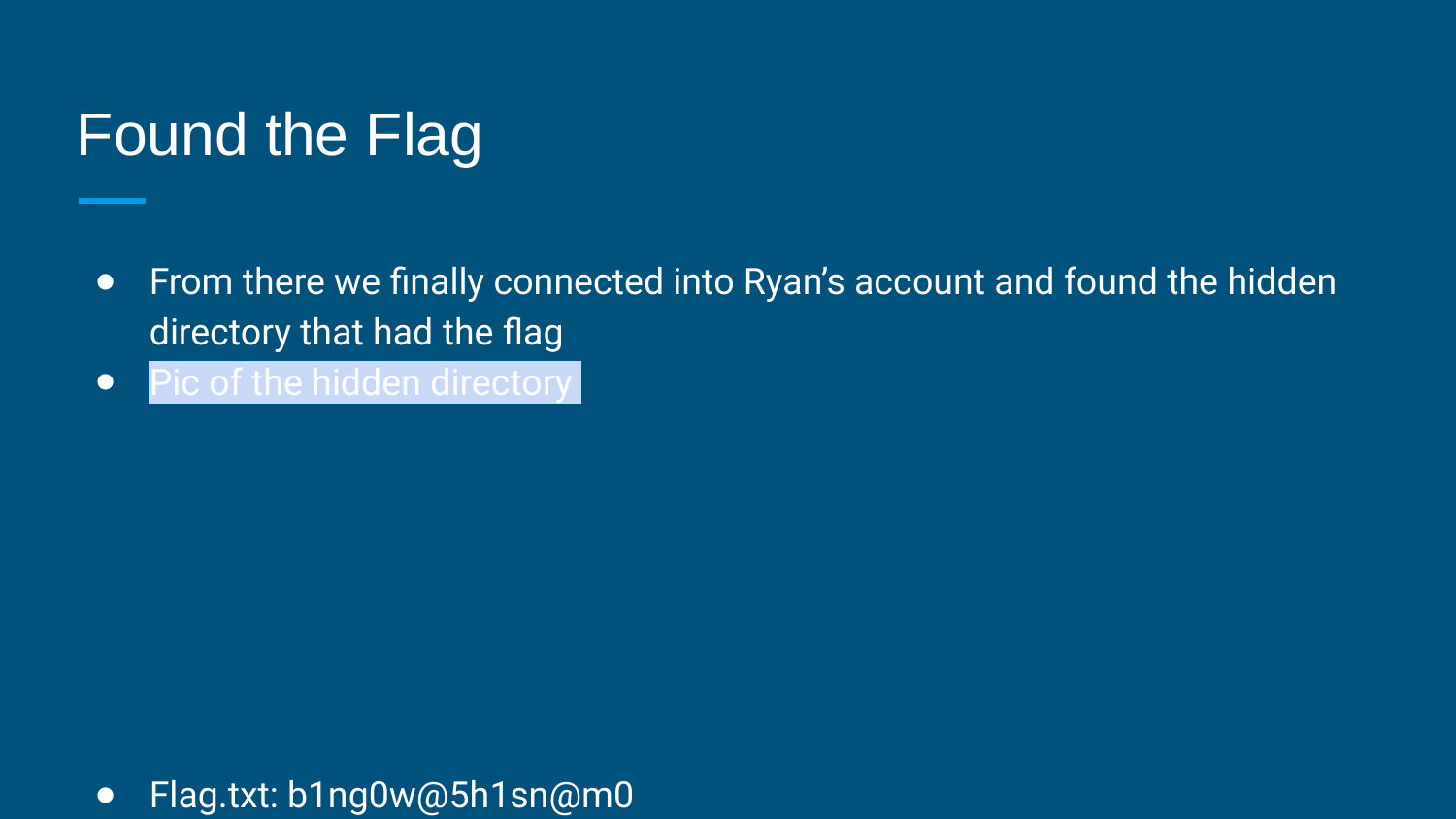

# Found the Flag
From there we finally connected into Ryan’s account and found the hidden directory that had the flag
Pic of the hidden directory

Flag.txt: b1ng0w@5h1sn@m0